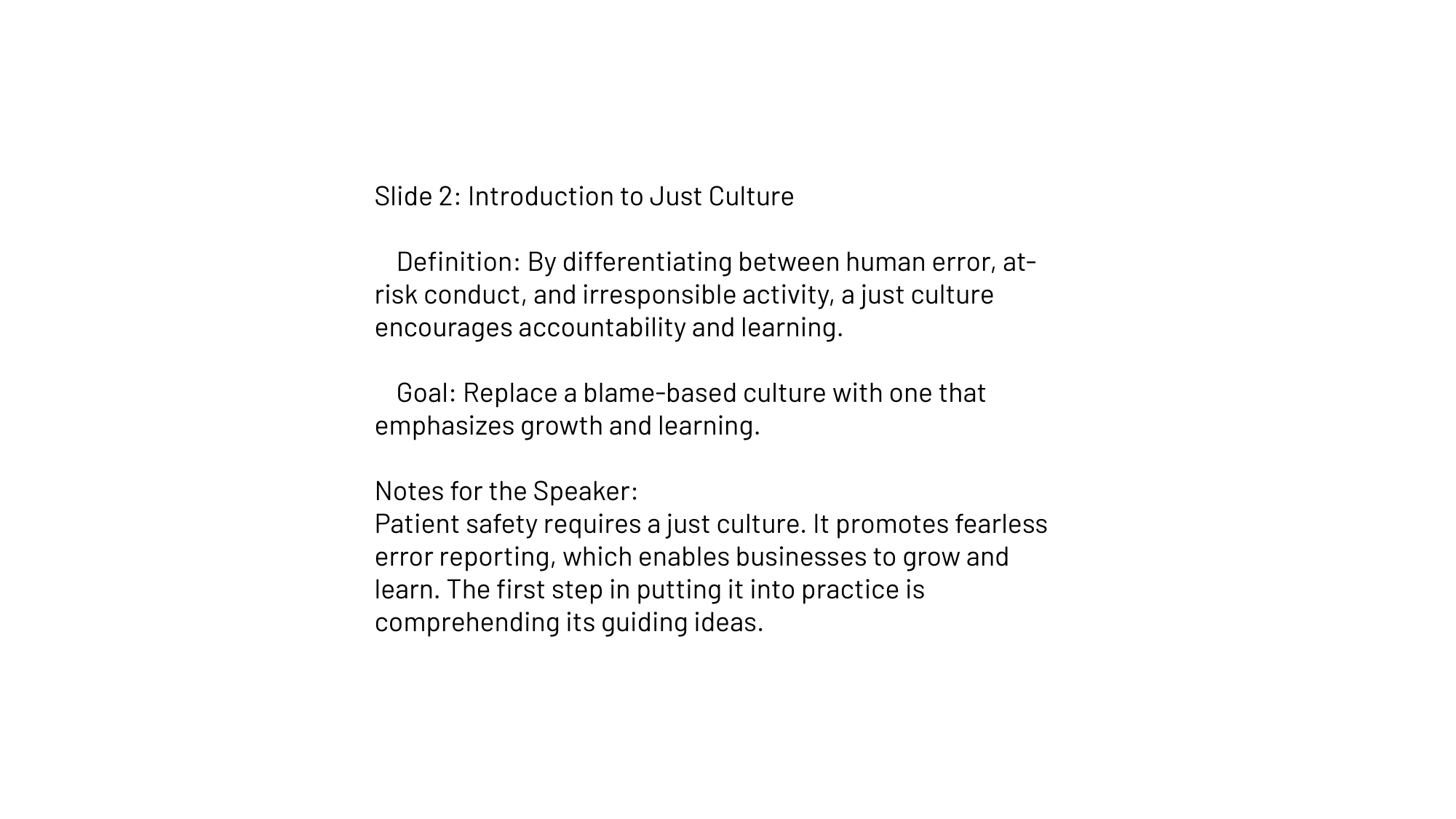

Slide 2: Introduction to Just Culture

    Definition: By differentiating between human error, at-risk conduct, and irresponsible activity, a just culture encourages accountability and learning.

    Goal: Replace a blame-based culture with one that emphasizes growth and learning.

Notes for the Speaker:
Patient safety requires a just culture. It promotes fearless error reporting, which enables businesses to grow and learn. The first step in putting it into practice is comprehending its guiding ideas.